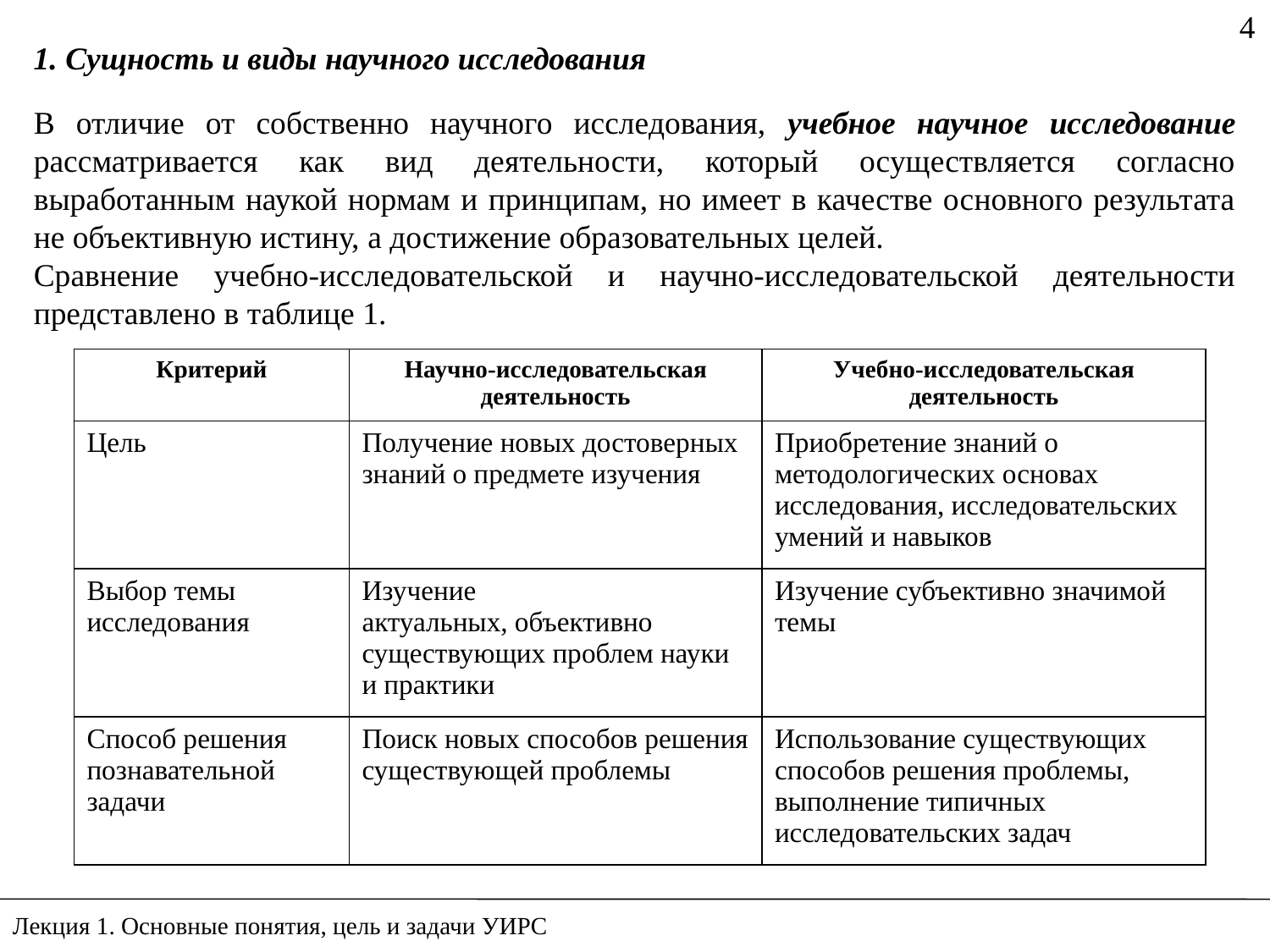

4
1. Сущность и виды научного исследования
В отличие от собственно научного исследования, учебное научное исследование рассматривается как вид деятельности, который осуществляется согласно выработанным наукой нормам и принципам, но имеет в качестве основного результата не объективную истину, а достижение образовательных целей.
Сравнение учебно-исследовательской и научно-исследовательской деятельности представлено в таблице 1.
| Критерий | Научно-исследовательская деятельность | Учебно-исследовательская деятельность |
| --- | --- | --- |
| Цель | Получение новых достоверных знаний о предмете изучения | Приобретение знаний о методологических основах исследования, исследовательских умений и навыков |
| Выбор темы исследования | Изучение актуальных, объективно существующих проблем науки и практики | Изучение субъективно значимой темы |
| Способ решения познавательной задачи | Поиск новых способов решения существующей проблемы | Использование существующих способов решения проблемы, выполнение типичных исследовательских задач |

Лекция 1. Основные понятия, цель и задачи УИРС